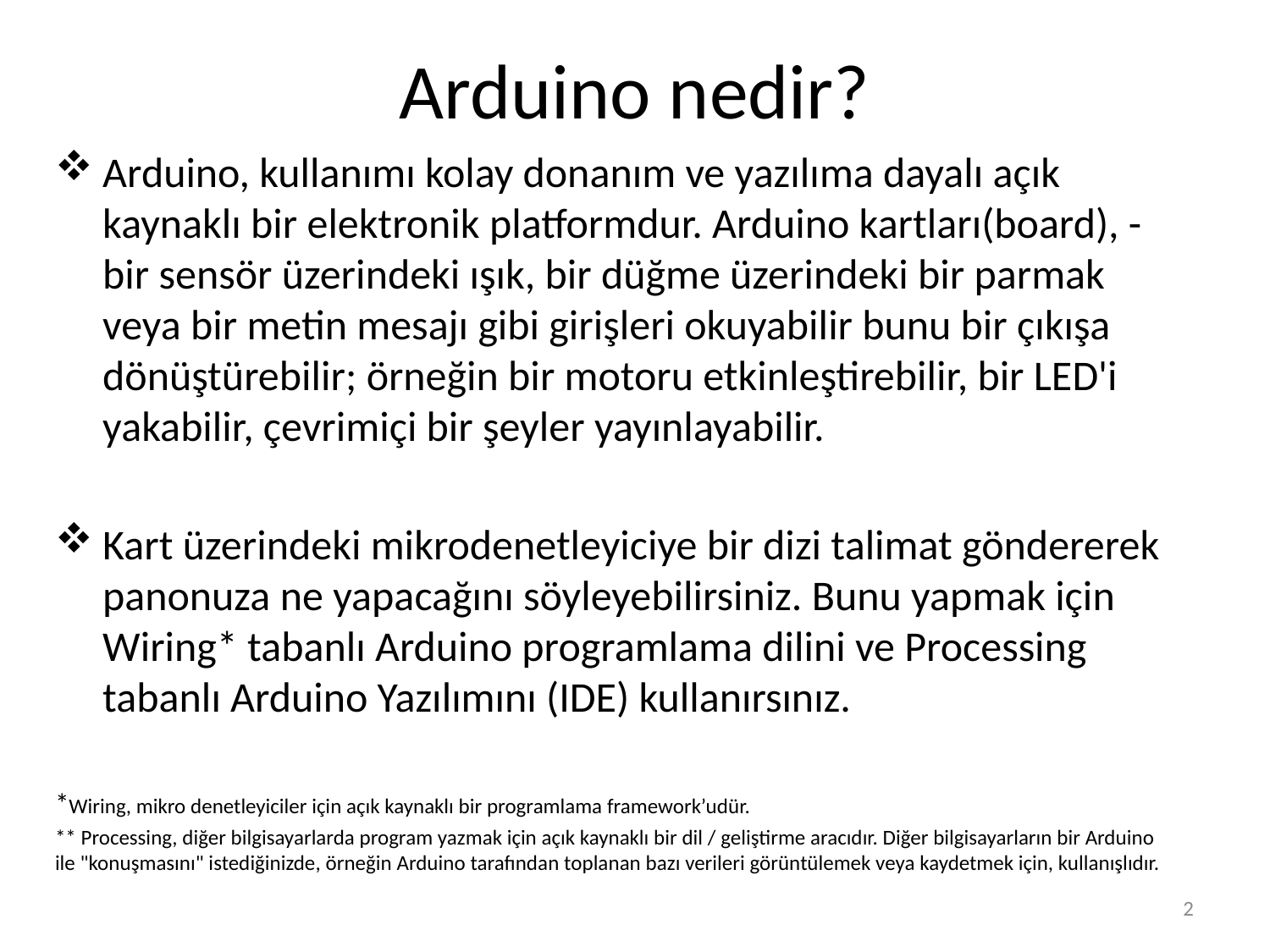

# Arduino nedir?
Arduino, kullanımı kolay donanım ve yazılıma dayalı açık kaynaklı bir elektronik platformdur. Arduino kartları(board), - bir sensör üzerindeki ışık, bir düğme üzerindeki bir parmak veya bir metin mesajı gibi girişleri okuyabilir bunu bir çıkışa dönüştürebilir; örneğin bir motoru etkinleştirebilir, bir LED'i yakabilir, çevrimiçi bir şeyler yayınlayabilir.

Kart üzerindeki mikrodenetleyiciye bir dizi talimat göndererek panonuza ne yapacağını söyleyebilirsiniz. Bunu yapmak için Wiring* tabanlı Arduino programlama dilini ve Processing tabanlı Arduino Yazılımını (IDE) kullanırsınız.

*Wiring, mikro denetleyiciler için açık kaynaklı bir programlama framework’udür.
** Processing, diğer bilgisayarlarda program yazmak için açık kaynaklı bir dil / geliştirme aracıdır. Diğer bilgisayarların bir Arduino ile "konuşmasını" istediğinizde, örneğin Arduino tarafından toplanan bazı verileri görüntülemek veya kaydetmek için, kullanışlıdır.
2